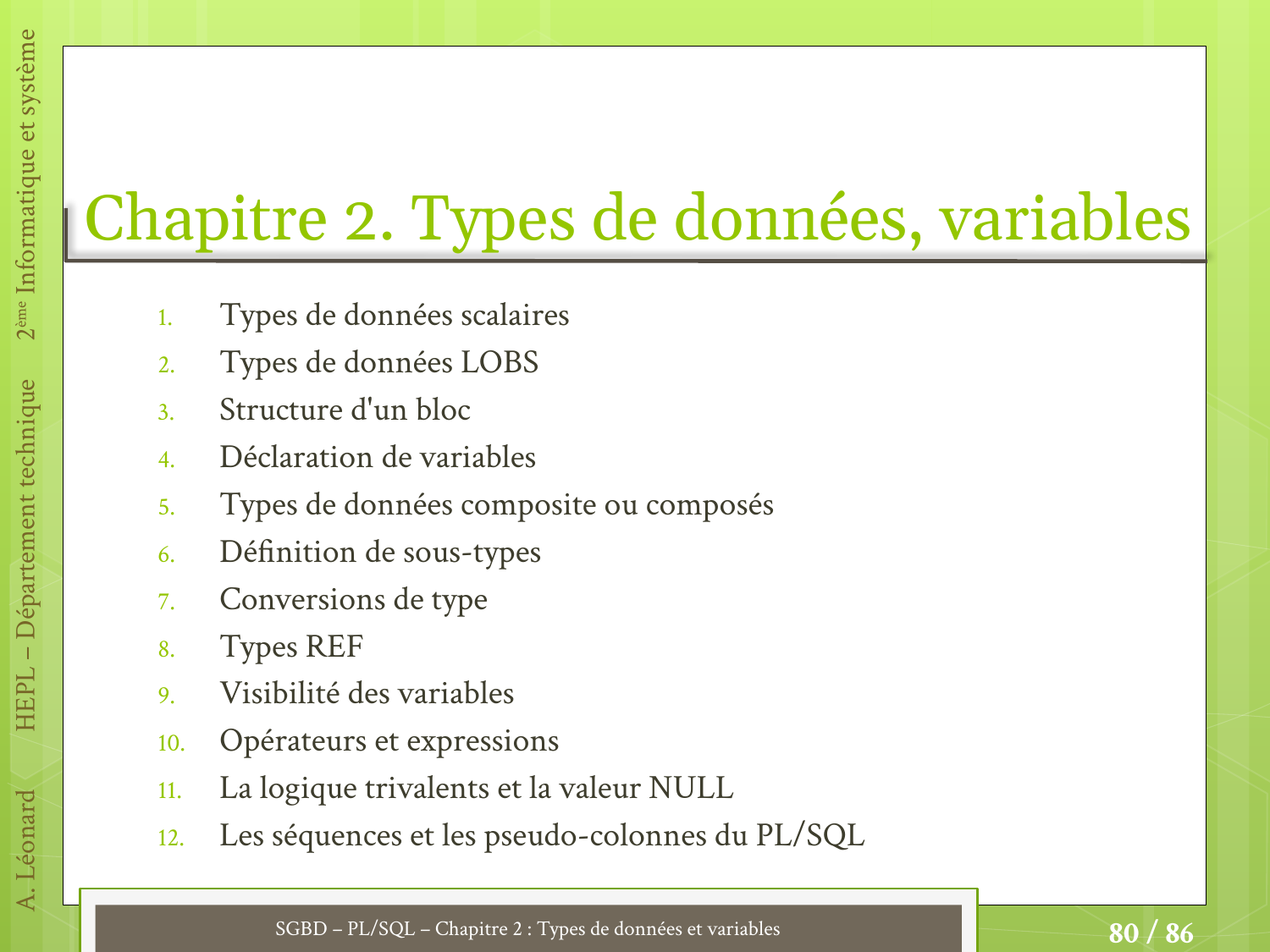

# Chapitre 2. Types de données, variables
Types de données scalaires
Types de données LOBS
Structure d'un bloc
Déclaration de variables
Types de données composite ou composés
Définition de sous-types
Conversions de type
Types REF
Visibilité des variables
Opérateurs et expressions
La logique trivalents et la valeur NULL
Les séquences et les pseudo-colonnes du PL/SQL
SGBD – PL/SQL – Chapitre 2 : Types de données et variables